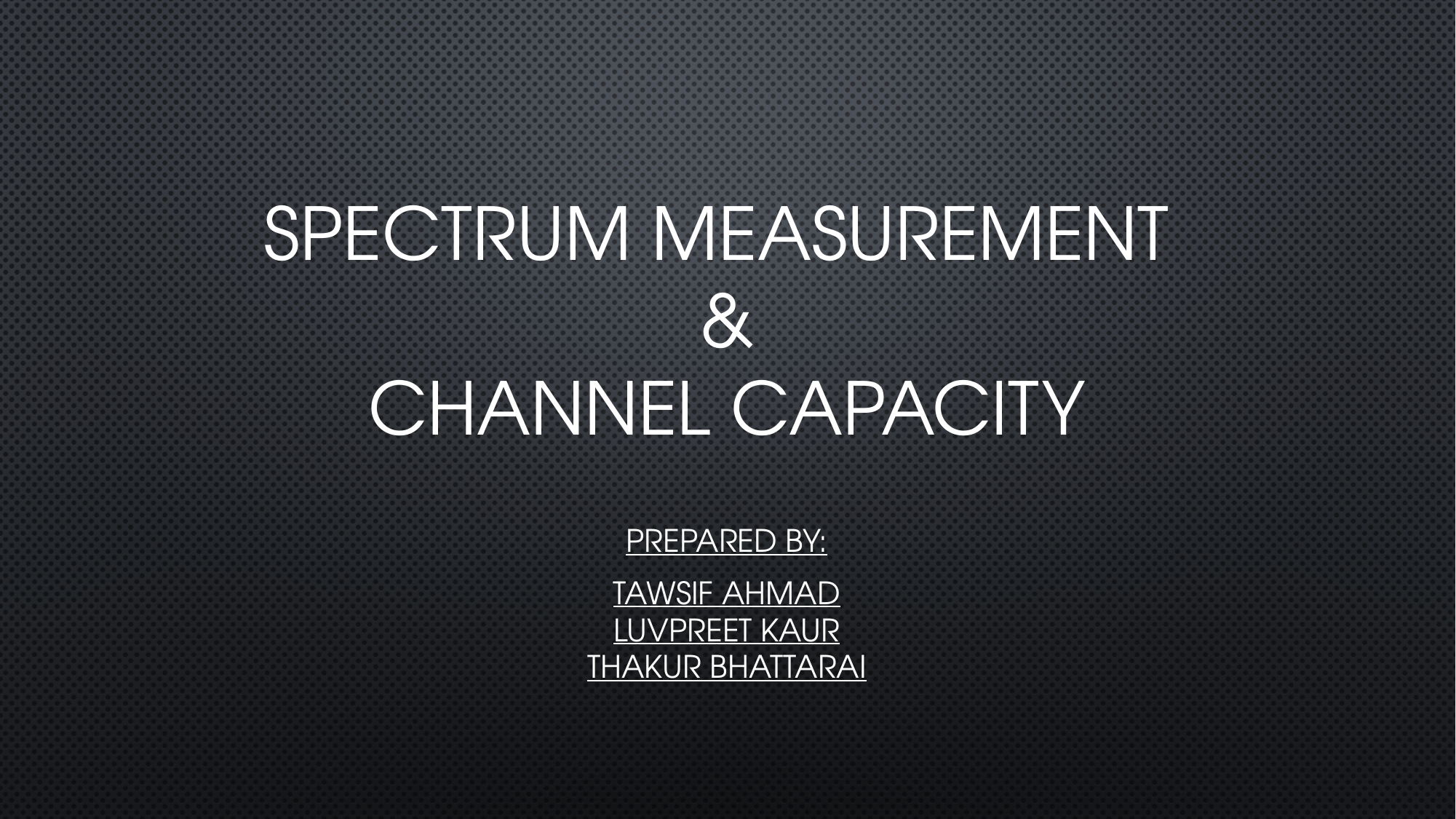

# Spectrum measurement & channel capacity

Prepared By:
Tawsif Ahmad
Luvpreet Kaur
Thakur Bhattarai